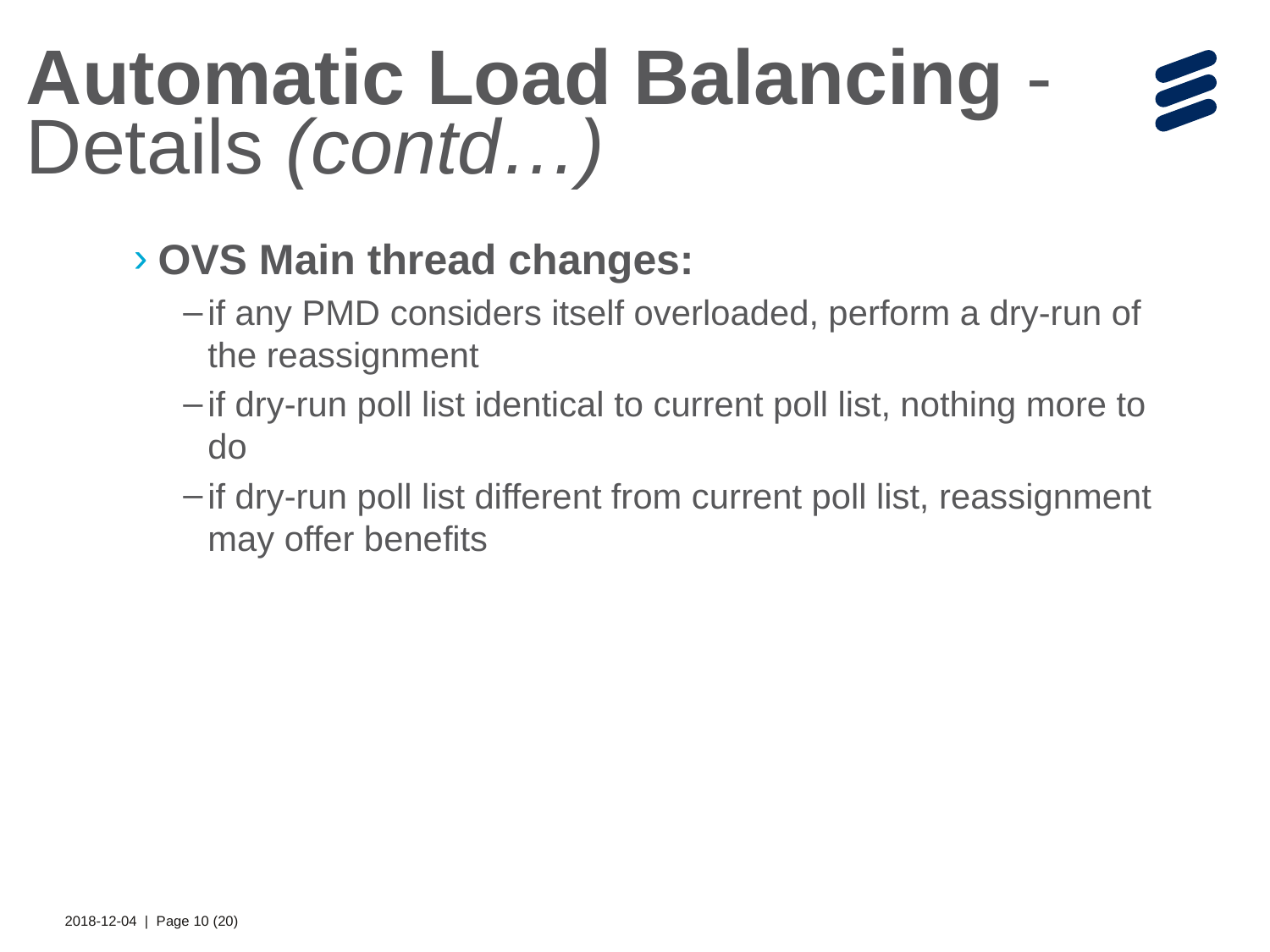

Automatic Load Balancing - Details (contd…)
OVS Main thread changes:
if any PMD considers itself overloaded, perform a dry-run of the reassignment
if dry-run poll list identical to current poll list, nothing more to do
if dry-run poll list different from current poll list, reassignment may offer benefits